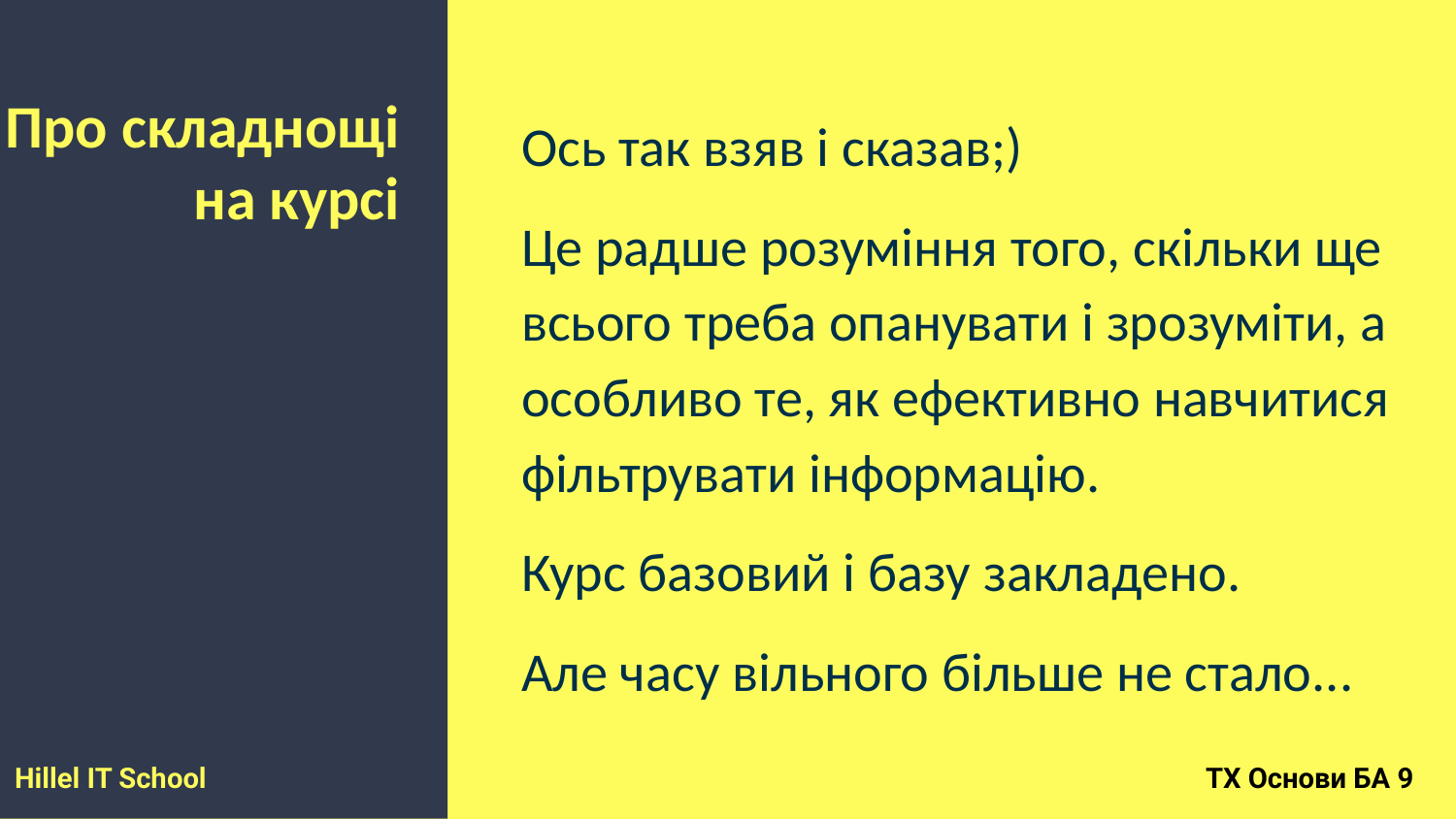

# Про складнощі на курсі
Ось так взяв і сказав;)
Це радше розуміння того, скільки ще всього треба опанувати і зрозуміти, а особливо те, як ефективно навчитися фільтрувати інформацію.
Курс базовий і базу закладено.
Але часу вільного більше не стало...
Hillel IT School
TХ Основи БА 9